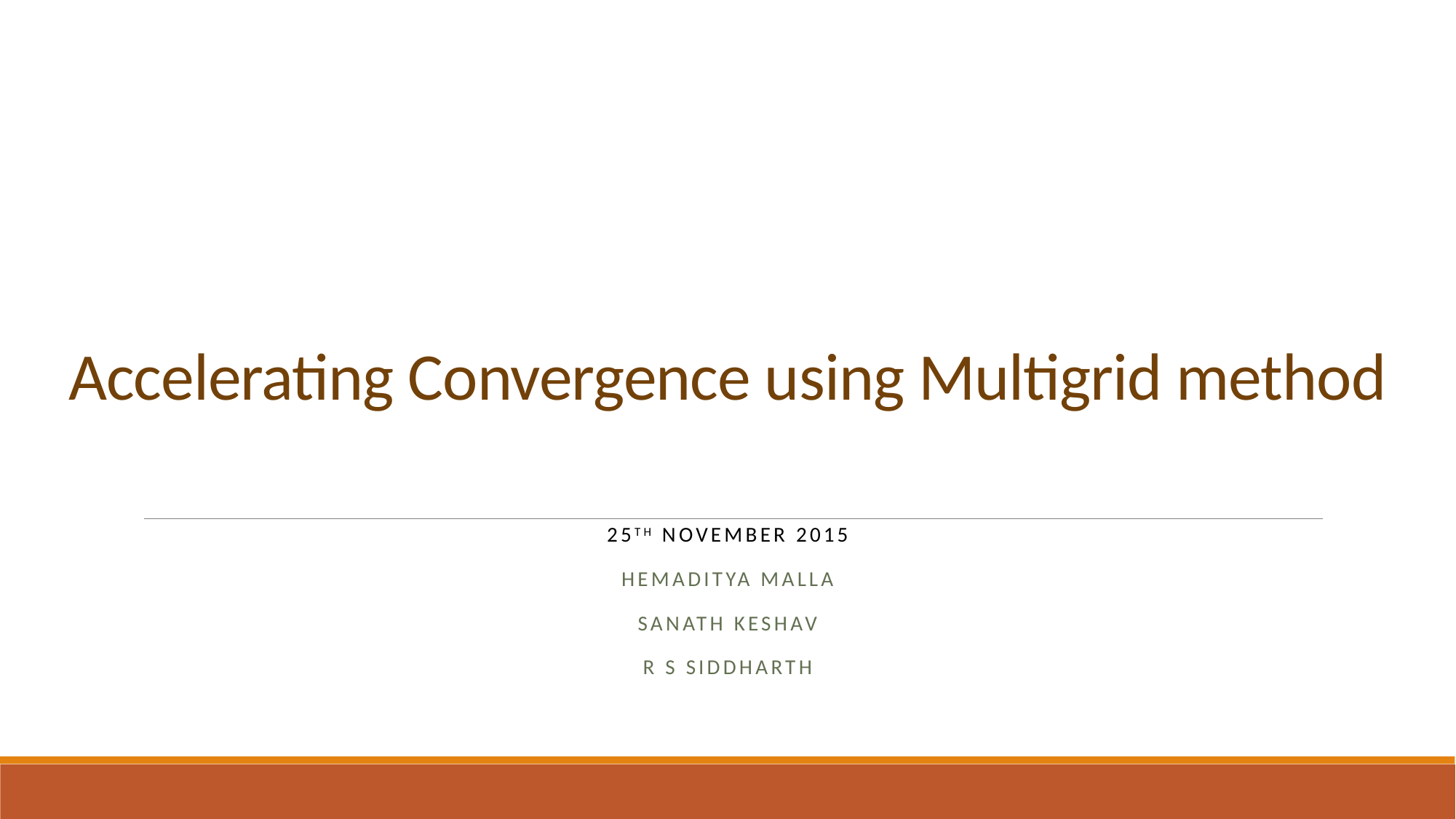

# Accelerating Convergence using Multigrid method
25th November 2015
Hemaditya Malla
Sanath Keshav
R S Siddharth